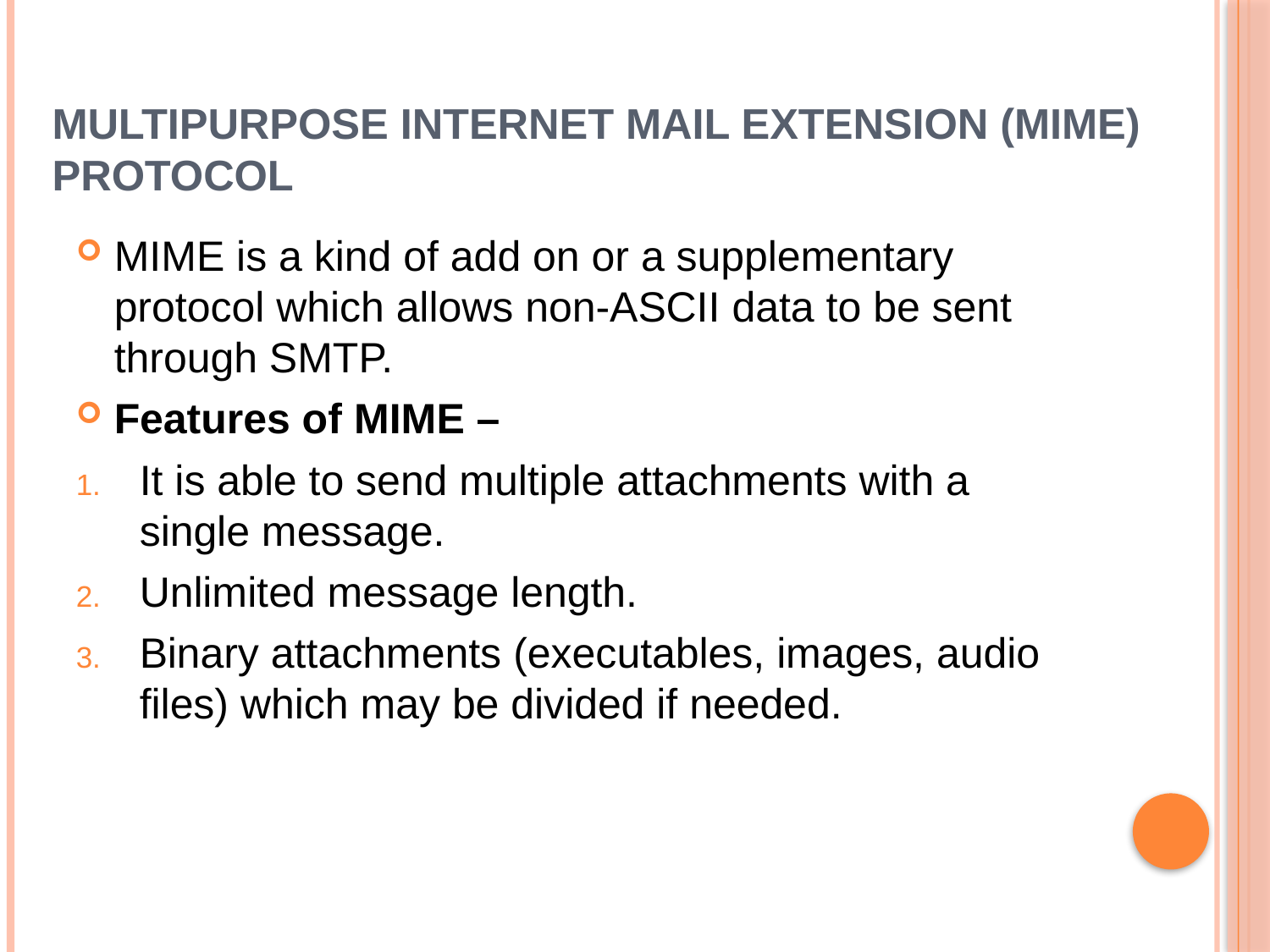

# Multipurpose Internet Mail Extension (MIME) Protocol
MIME is a kind of add on or a supplementary protocol which allows non-ASCII data to be sent through SMTP.
Features of MIME –
It is able to send multiple attachments with a single message.
Unlimited message length.
Binary attachments (executables, images, audio files) which may be divided if needed.